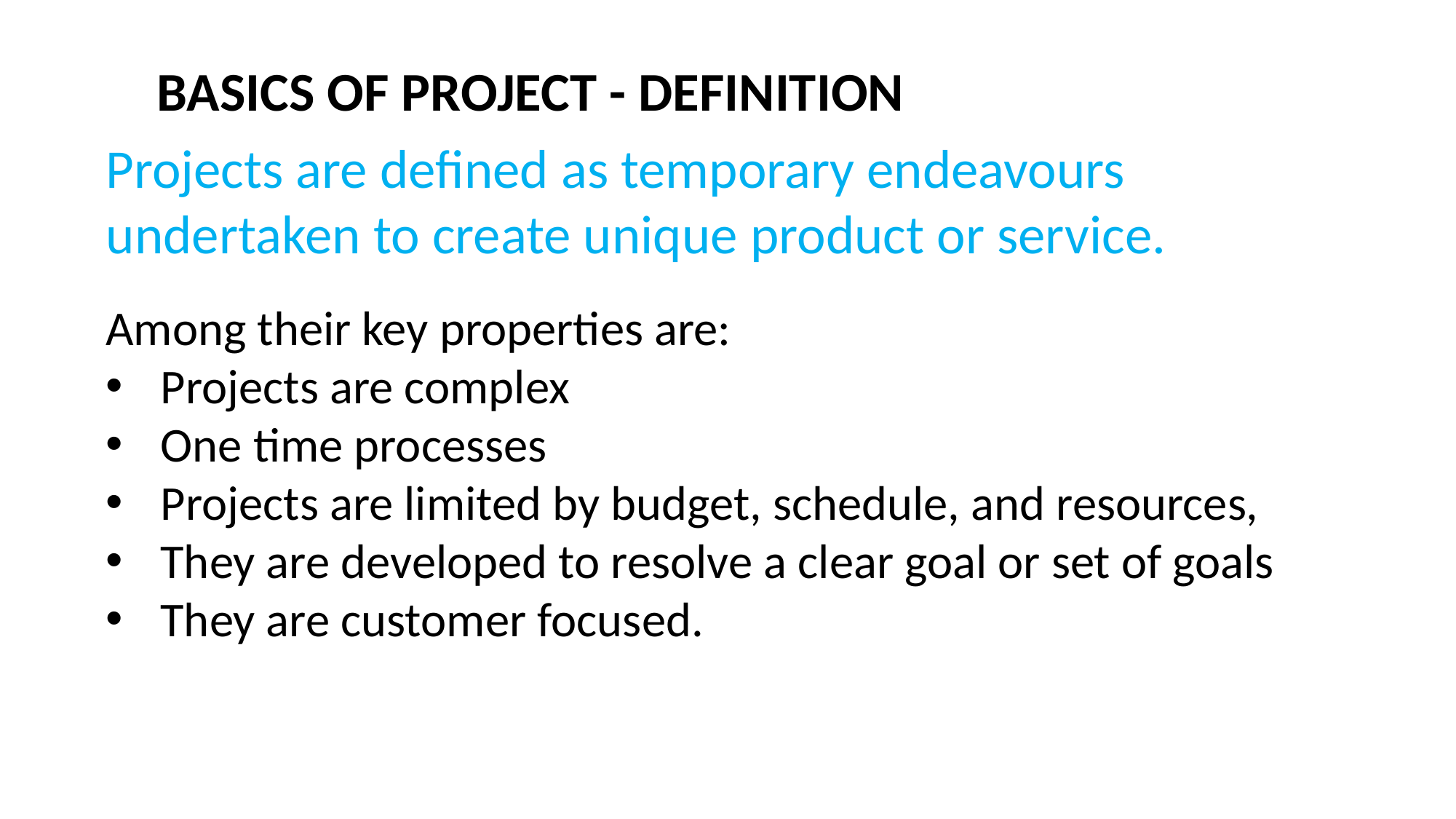

BASICS OF PROJECT - DEFINITION
Projects are defined as temporary endeavours undertaken to create unique product or service.

Among their key properties are:
Projects are complex
One time processes
Projects are limited by budget, schedule, and resources,
They are developed to resolve a clear goal or set of goals
They are customer focused.